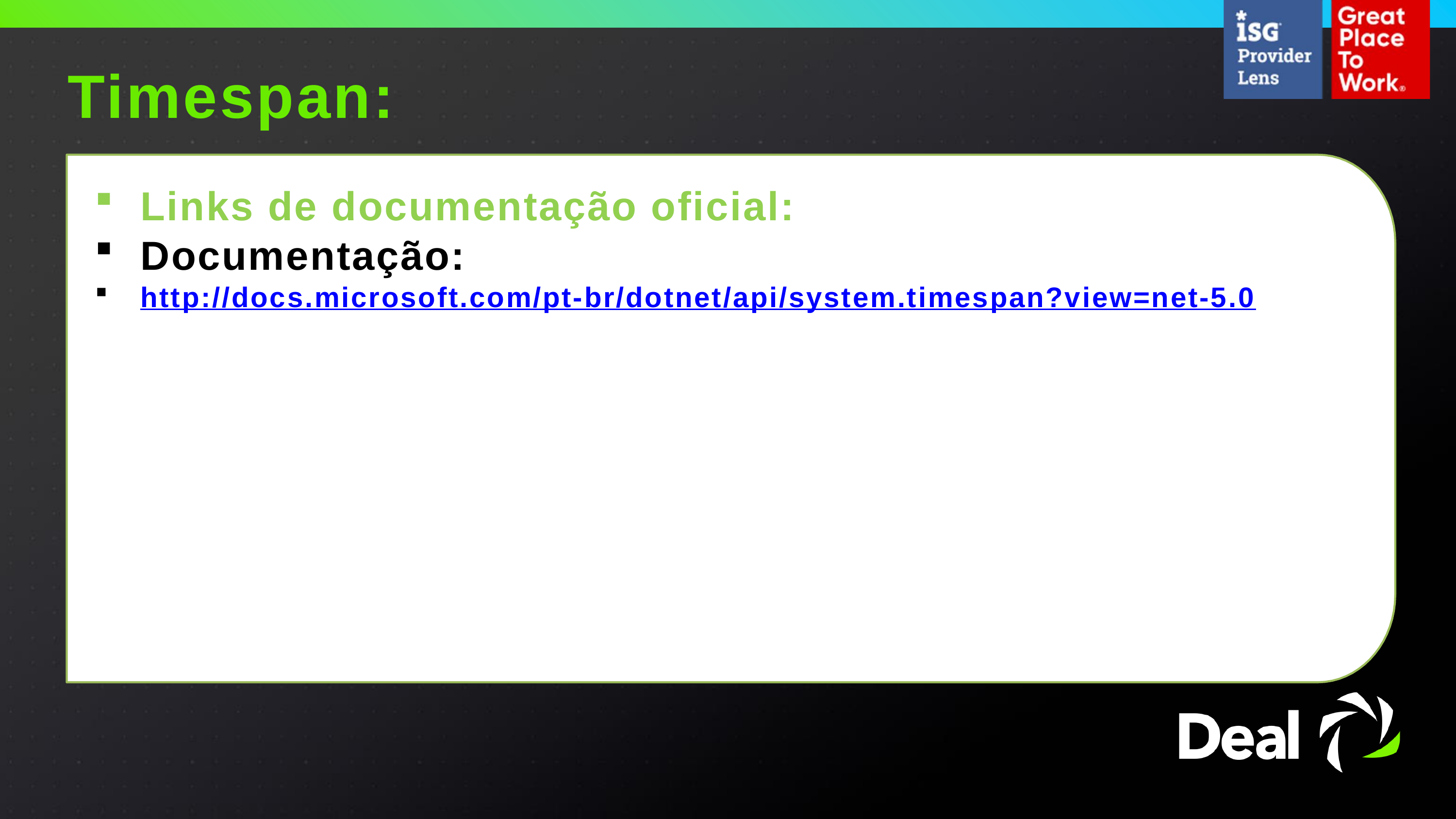

Timespan:

Links de documentação oficial:
Documentação:
http://docs.microsoft.com/pt-br/dotnet/api/system.timespan?view=net-5.0